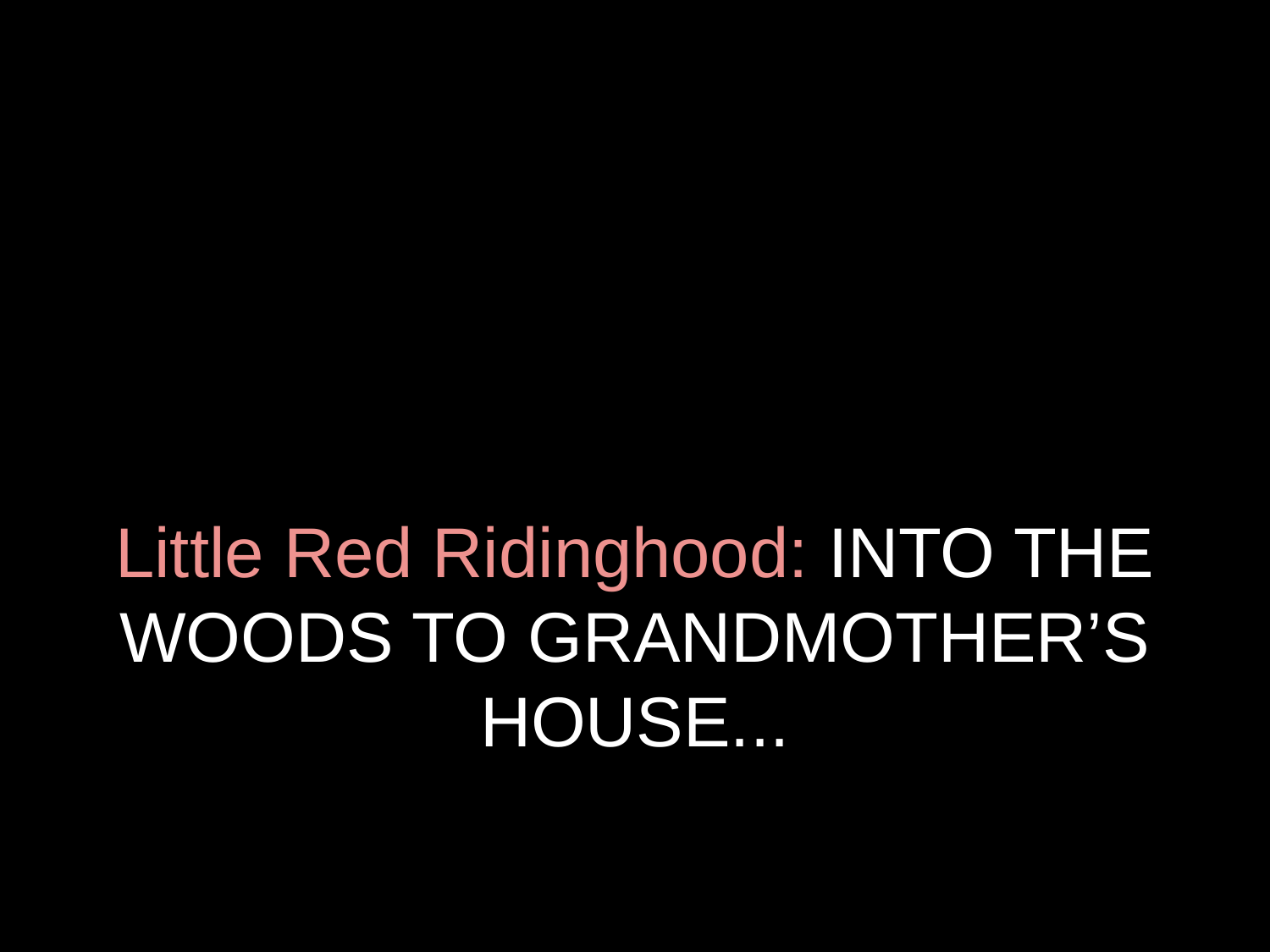

# Little Red Ridinghood: INTO THE WOODS TO GRANDMOTHER’S HOUSE...